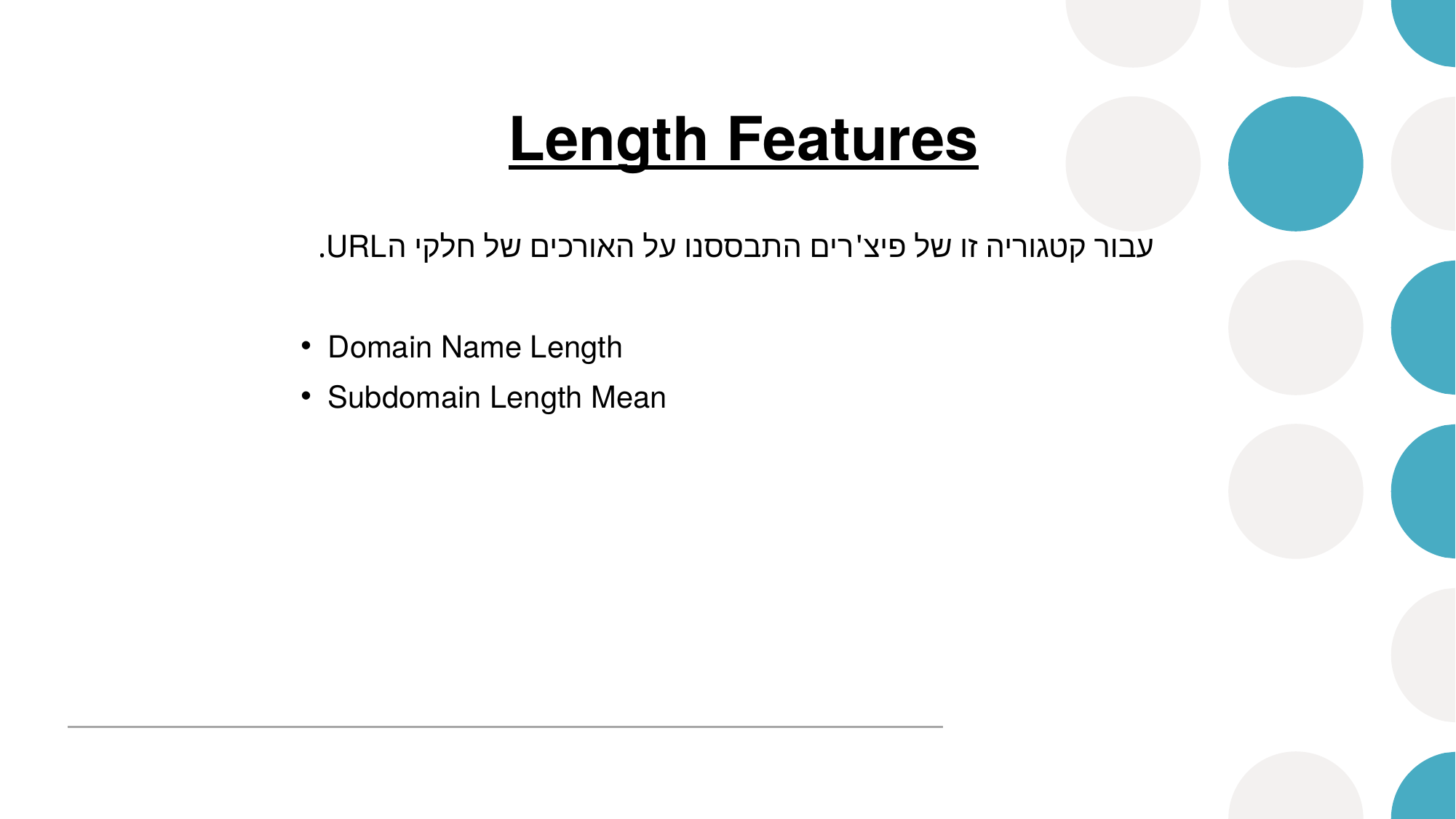

Length Features
עבור קטגוריה זו של פיצ'רים התבססנו על האורכים של חלקי הURL.

Domain Name Length
Subdomain Length Mean